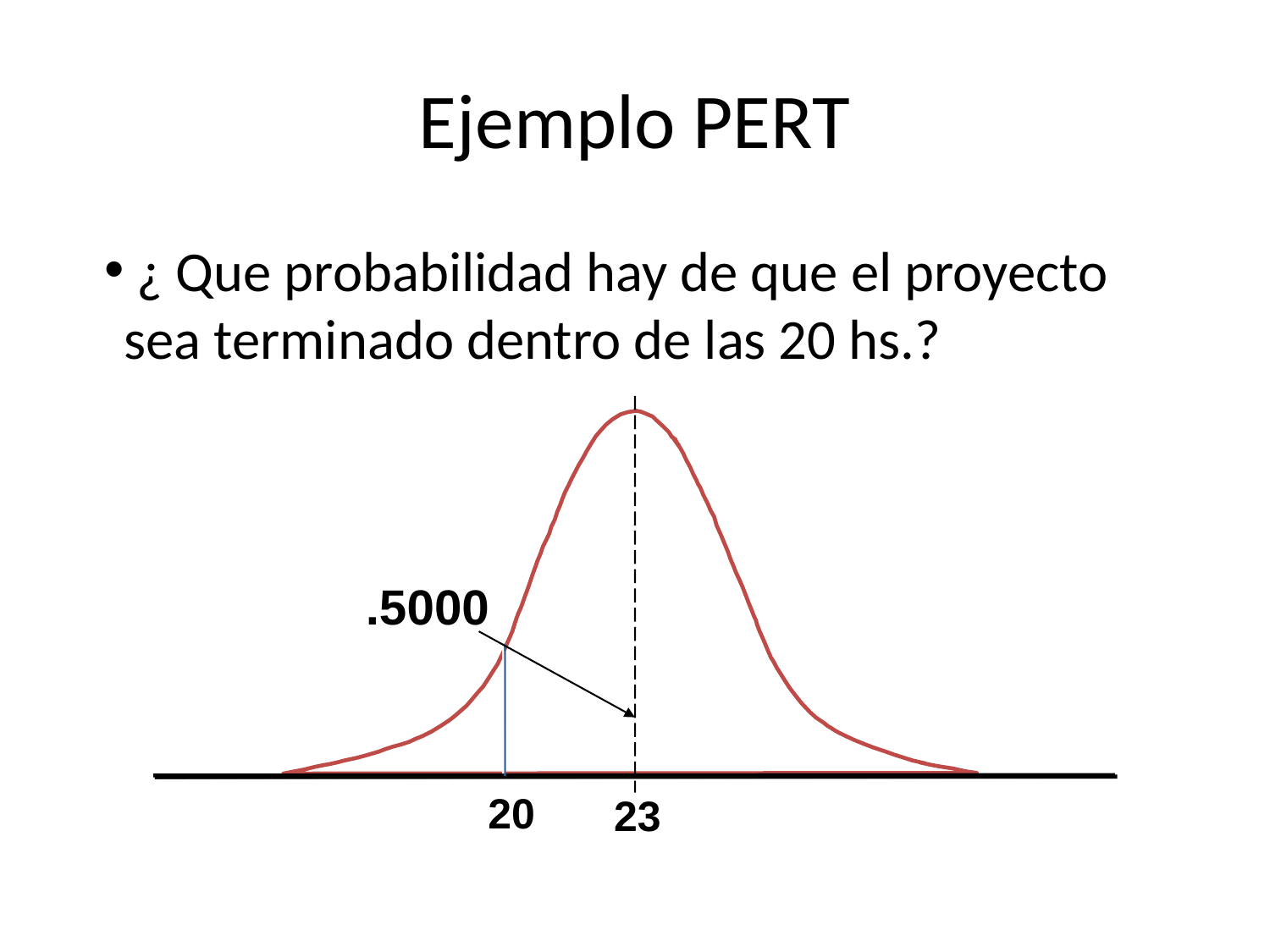

# Ejemplo PERT
 ¿ Que probabilidad hay de que el proyecto sea terminado dentro de las 20 hs.?

.5000

20
23